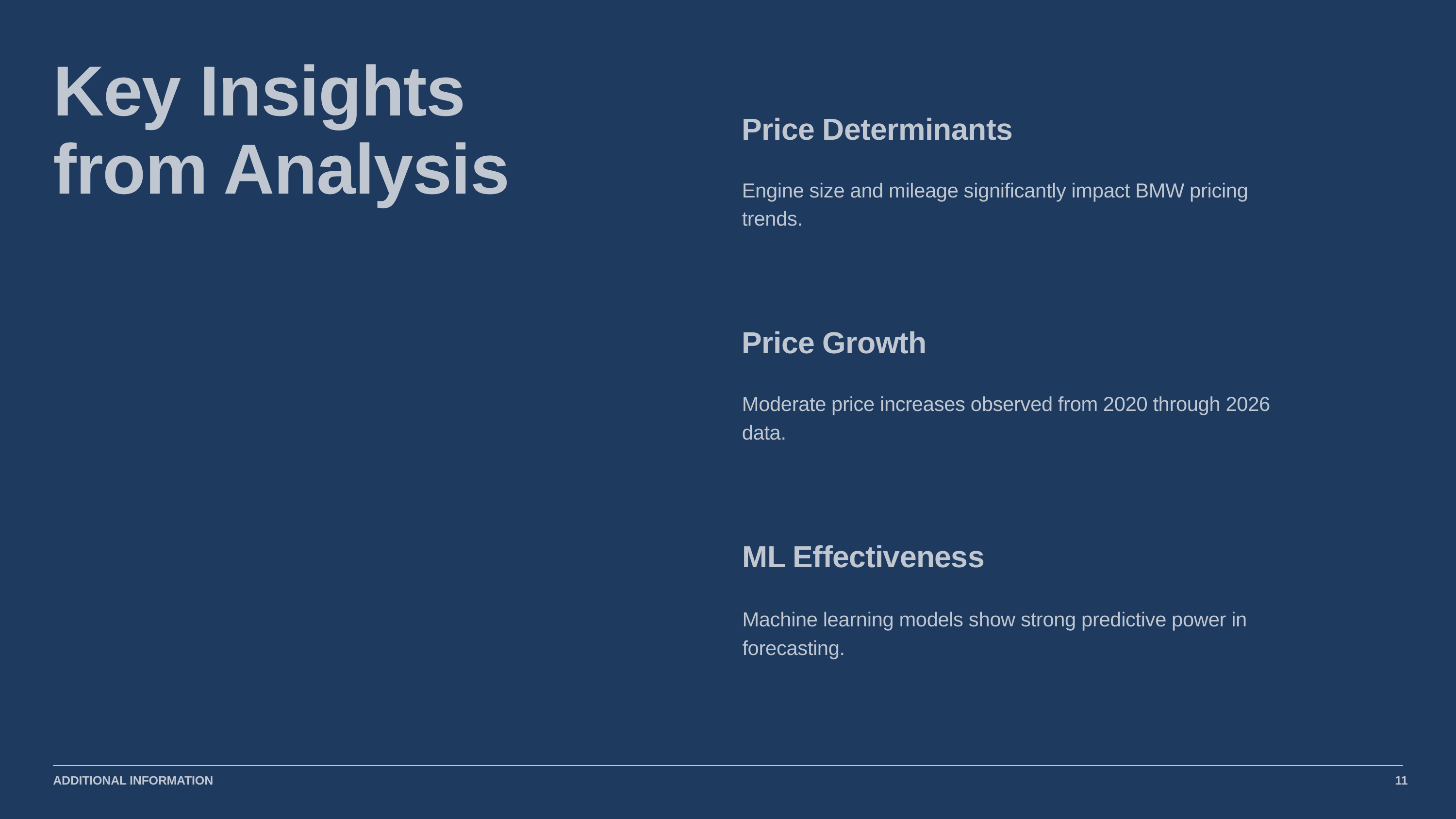

Key Insights from Analysis
Price Determinants
Engine size and mileage significantly impact BMW pricing trends.
Price Growth
Moderate price increases observed from 2020 through 2026 data.
ML Effectiveness
Machine learning models show strong predictive power in forecasting.

11
ADDITIONAL INFORMATION